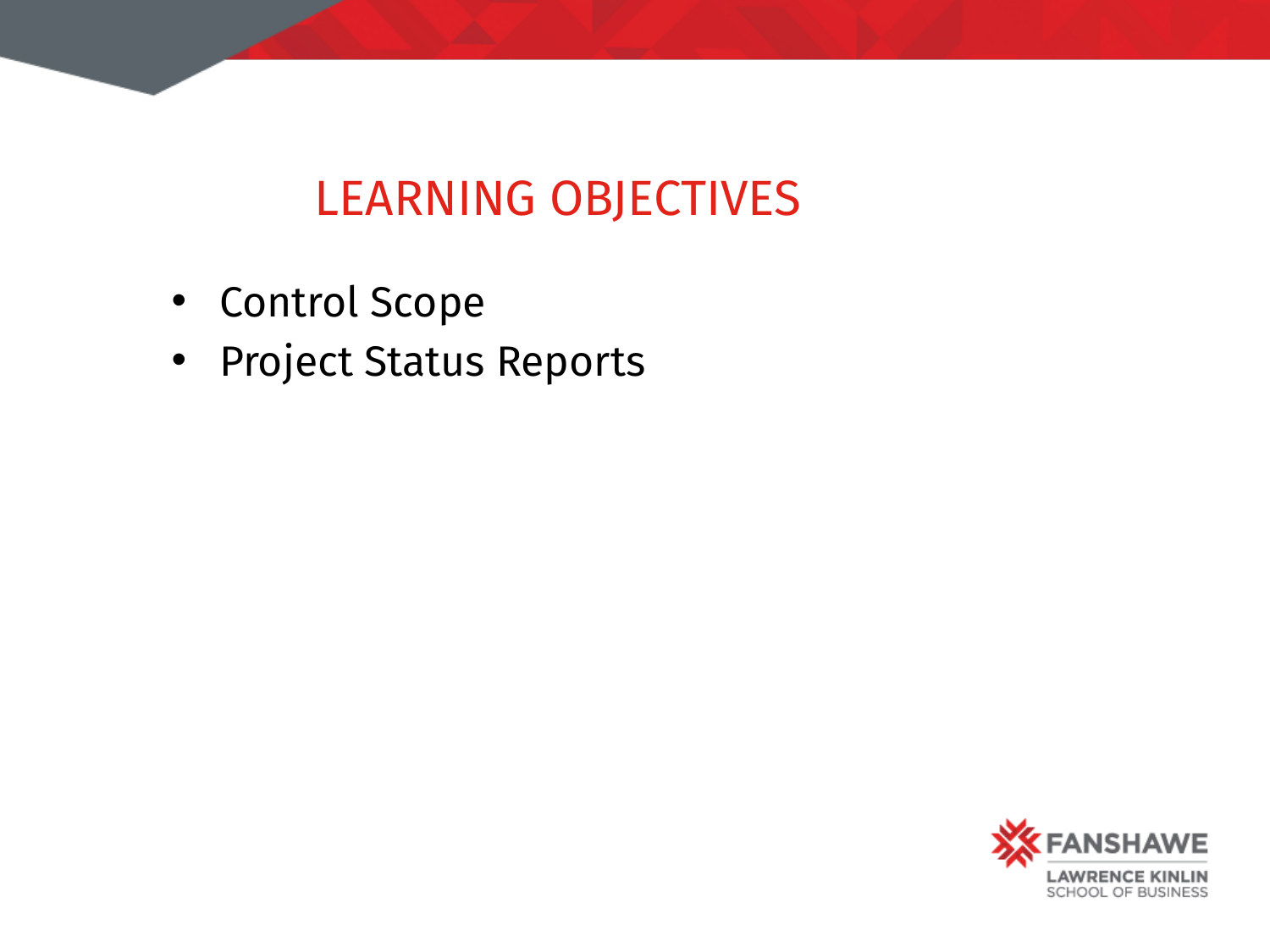

# Learning Objectives
Control Scope
Project Status Reports